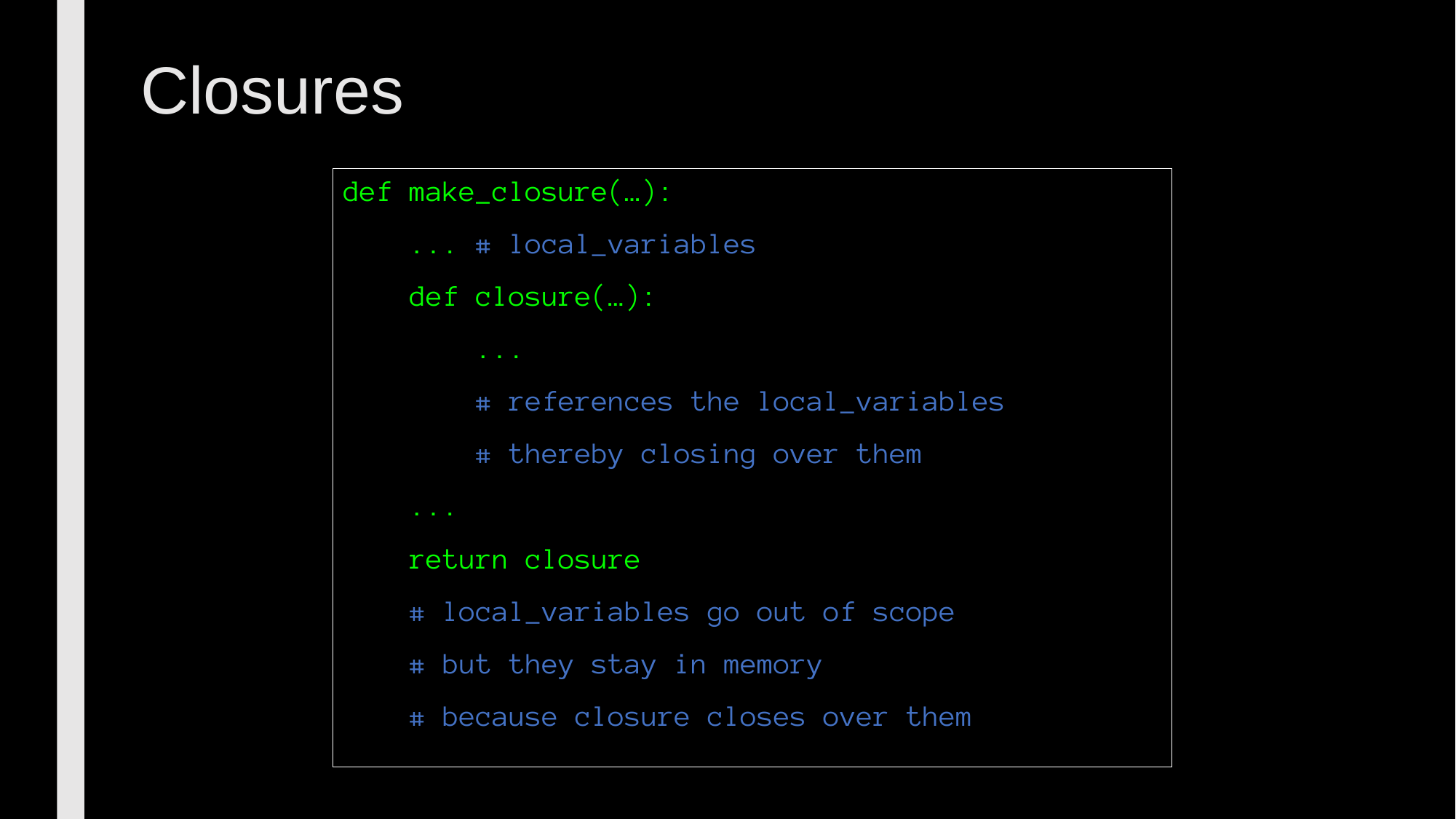

# Closures
def make_closure(…):
    ... # local_variables
    def closure(…):
        ...
        # references the local_variables
        # thereby closing over them
    ...
    return closure
    # local_variables go out of scope
    # but they stay in memory
    # because closure closes over them